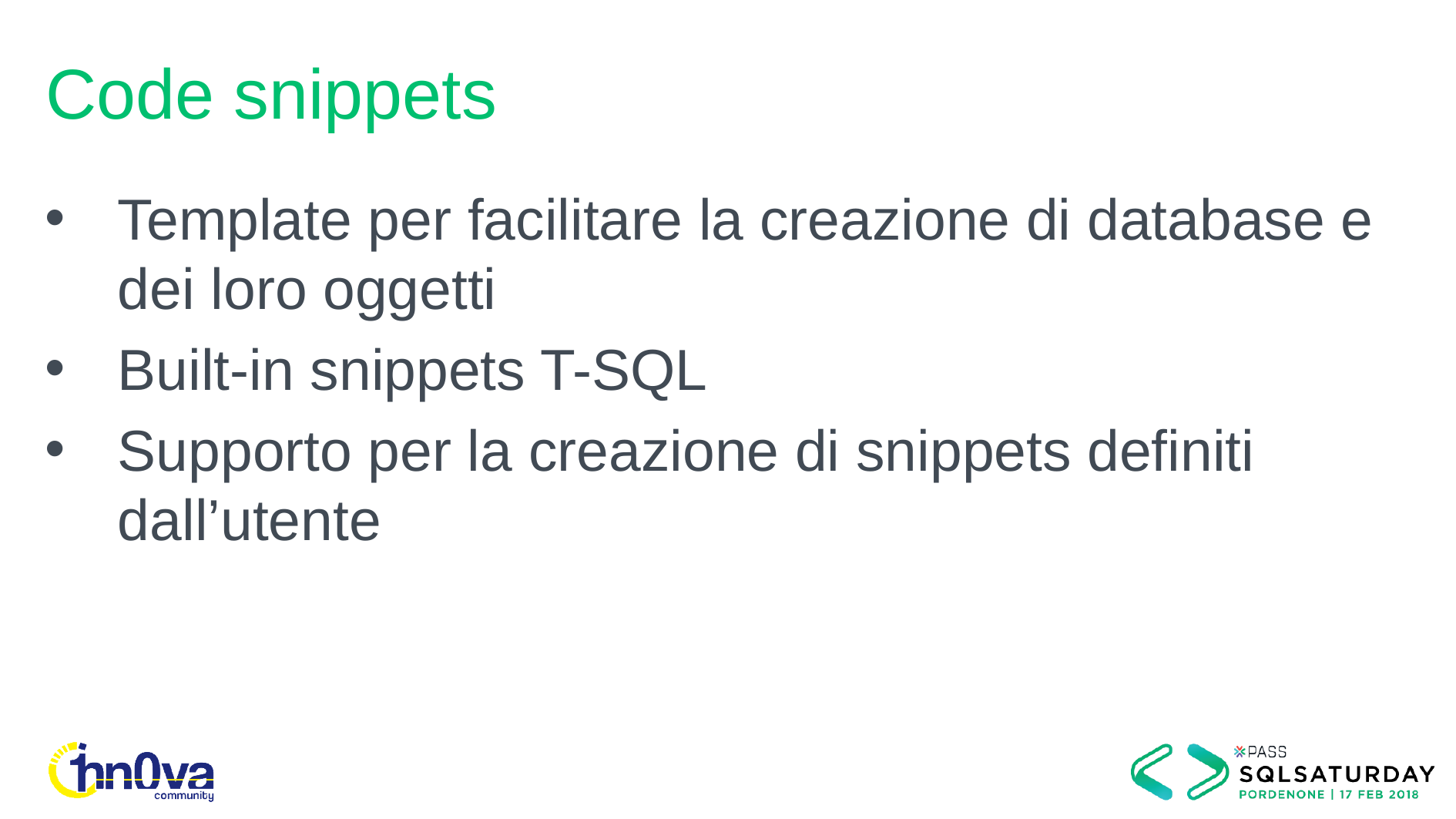

# Code snippets
Template per facilitare la creazione di database e dei loro oggetti
Built-in snippets T-SQL
Supporto per la creazione di snippets definiti dall’utente